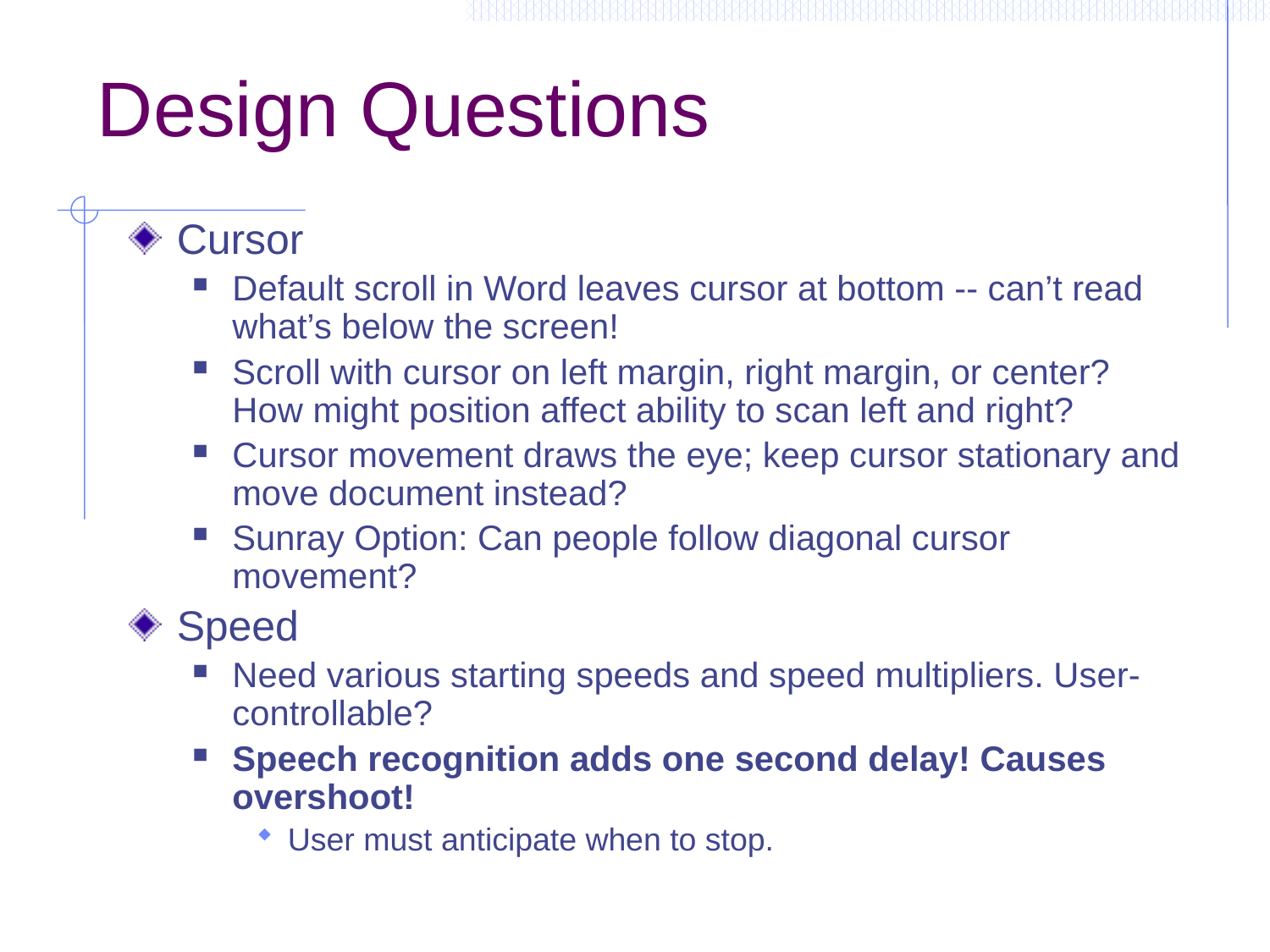

# Design Questions
Cursor
Default scroll in Word leaves cursor at bottom -- can’t read what’s below the screen!
Scroll with cursor on left margin, right margin, or center? How might position affect ability to scan left and right?
Cursor movement draws the eye; keep cursor stationary and move document instead?
Sunray Option: Can people follow diagonal cursor movement?
Speed
Need various starting speeds and speed multipliers. User-controllable?
Speech recognition adds one second delay! Causes overshoot!
User must anticipate when to stop.